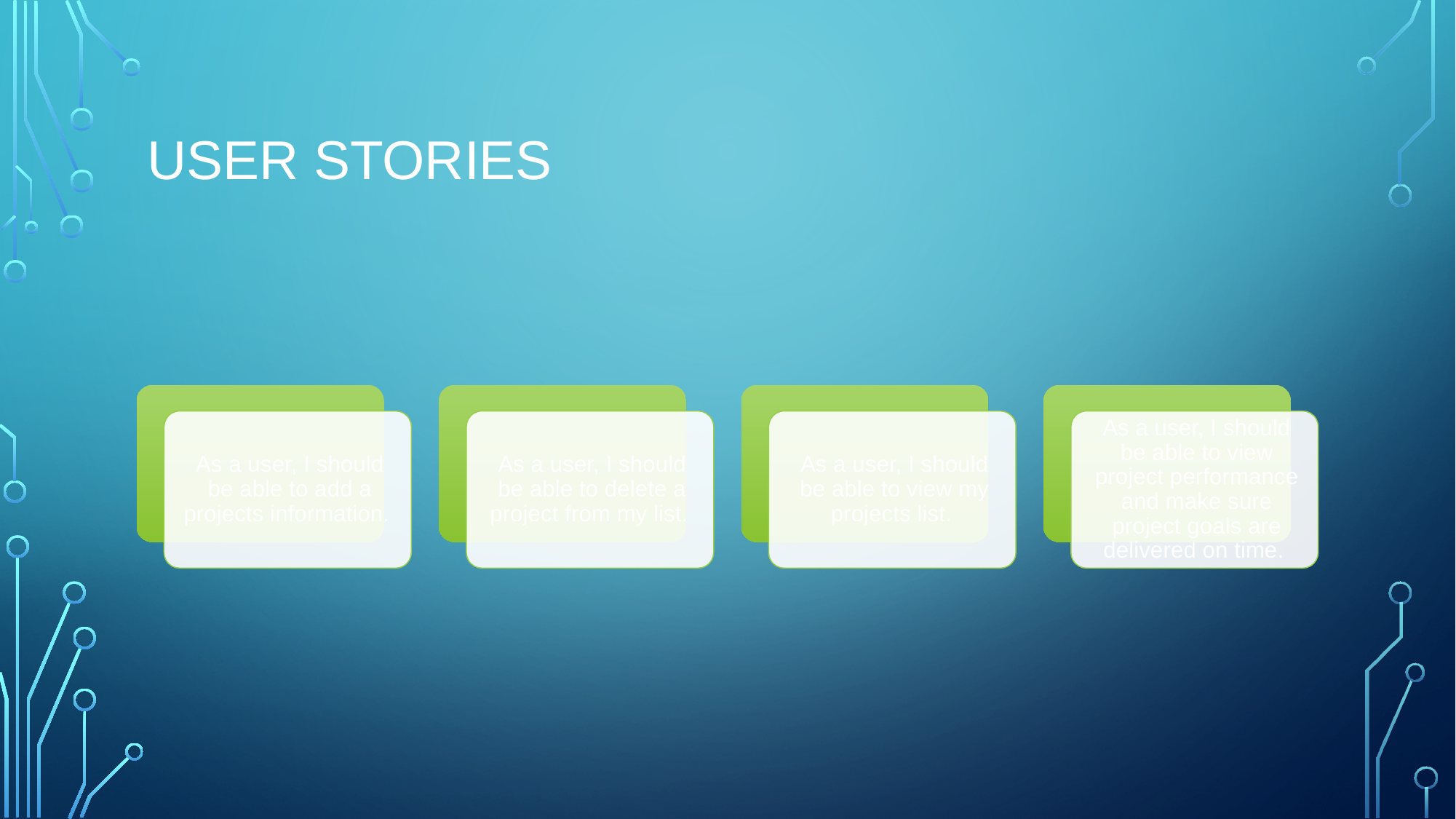

# User stories
As a user, I should be able to add a projects information.
As a user, I should be able to delete a project from my list.
As a user, I should be able to view my projects list.
As a user, I should be able to view project performance and make sure project goals are delivered on time.